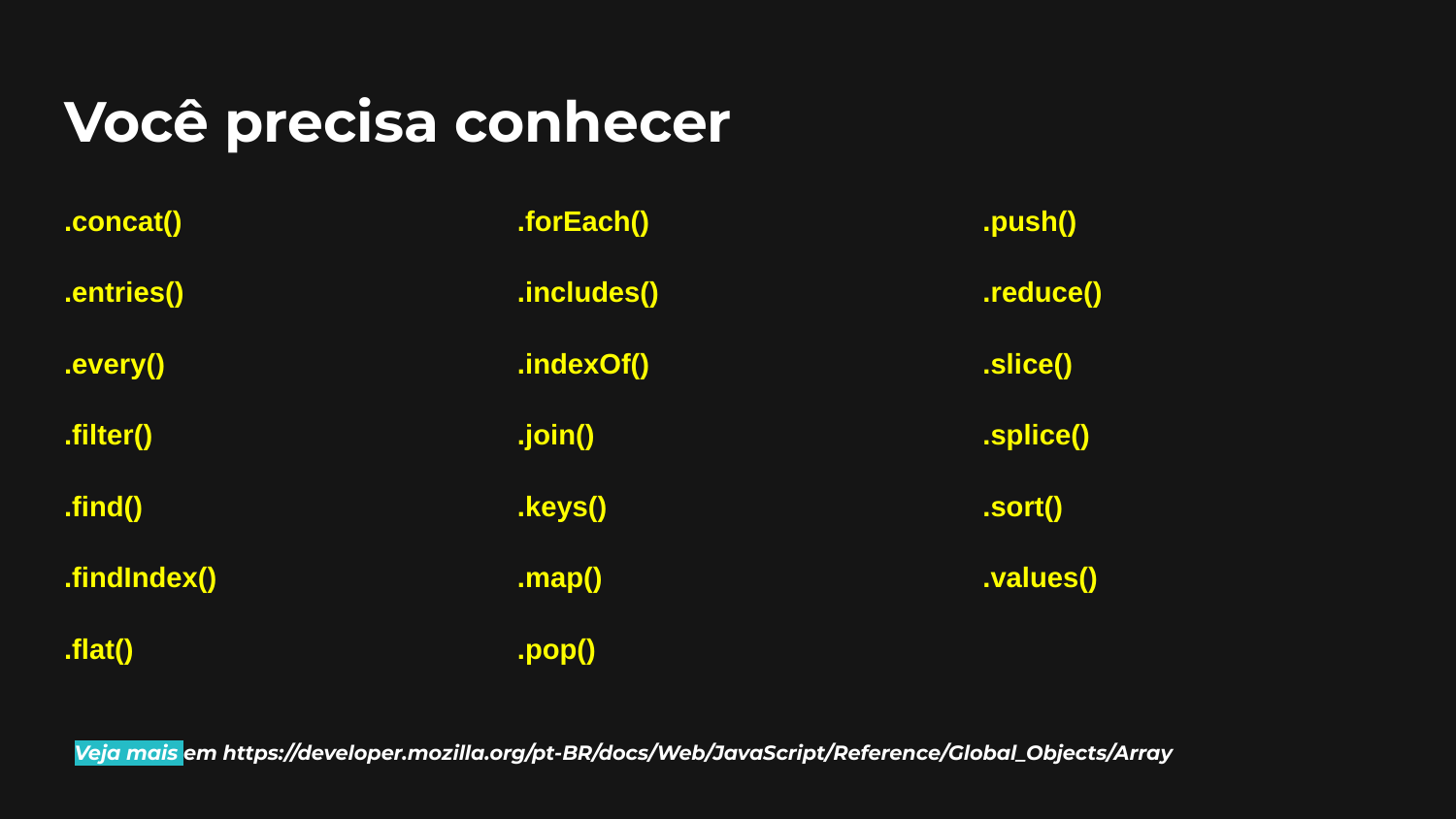

# Você precisa conhecer
.concat()
.entries()
.every()
.filter()
.find()
.findIndex()
.flat()
.forEach()
.includes()
.indexOf()
.join()
.keys()
.map()
.pop()
.push()
.reduce()
.slice()
.splice()
.sort()
.values()
Veja mais em https://developer.mozilla.org/pt-BR/docs/Web/JavaScript/Reference/Global_Objects/Array